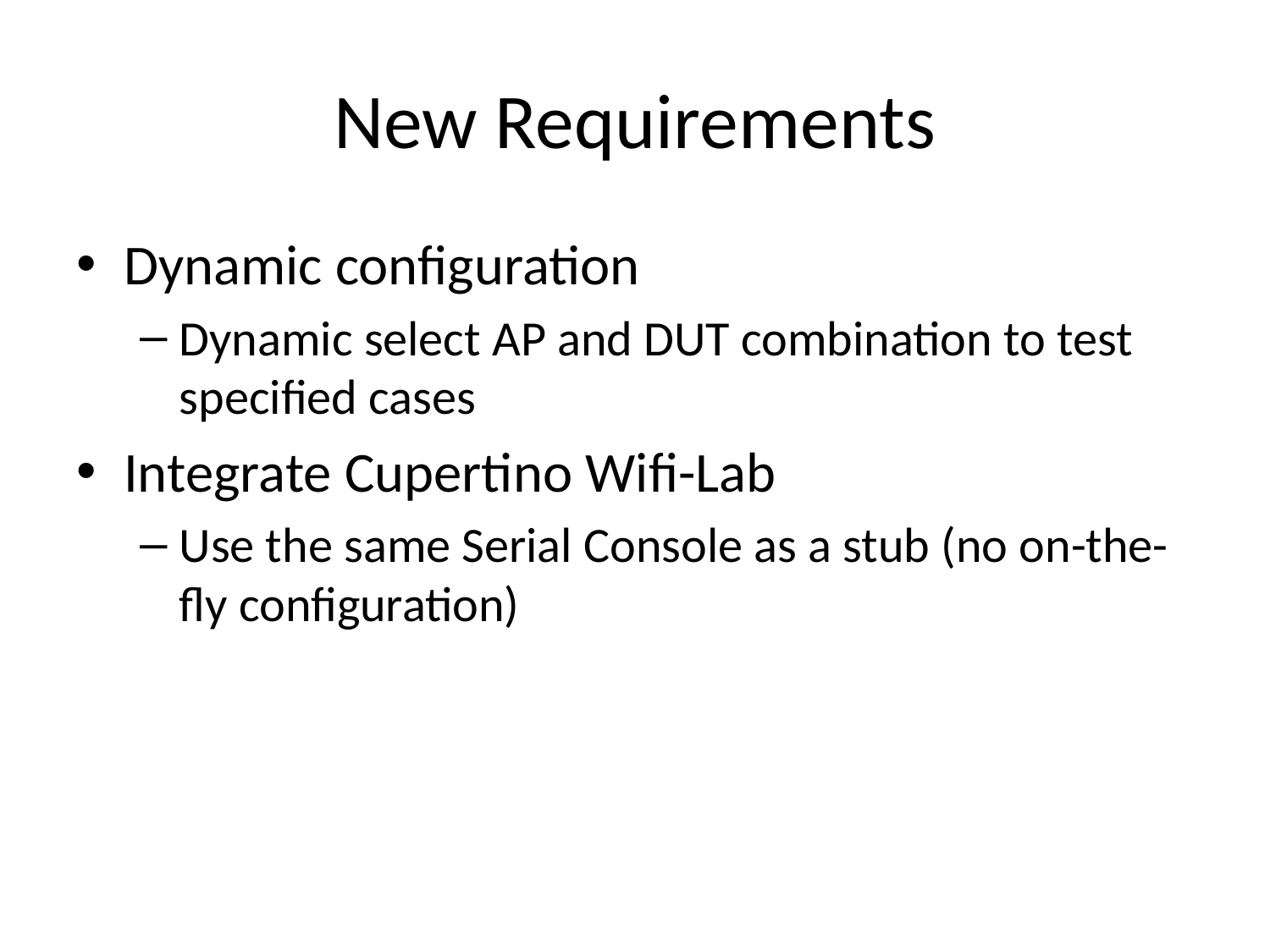

# New Requirements
Dynamic configuration
Dynamic select AP and DUT combination to test specified cases
Integrate Cupertino Wifi-Lab
Use the same Serial Console as a stub (no on-the-fly configuration)